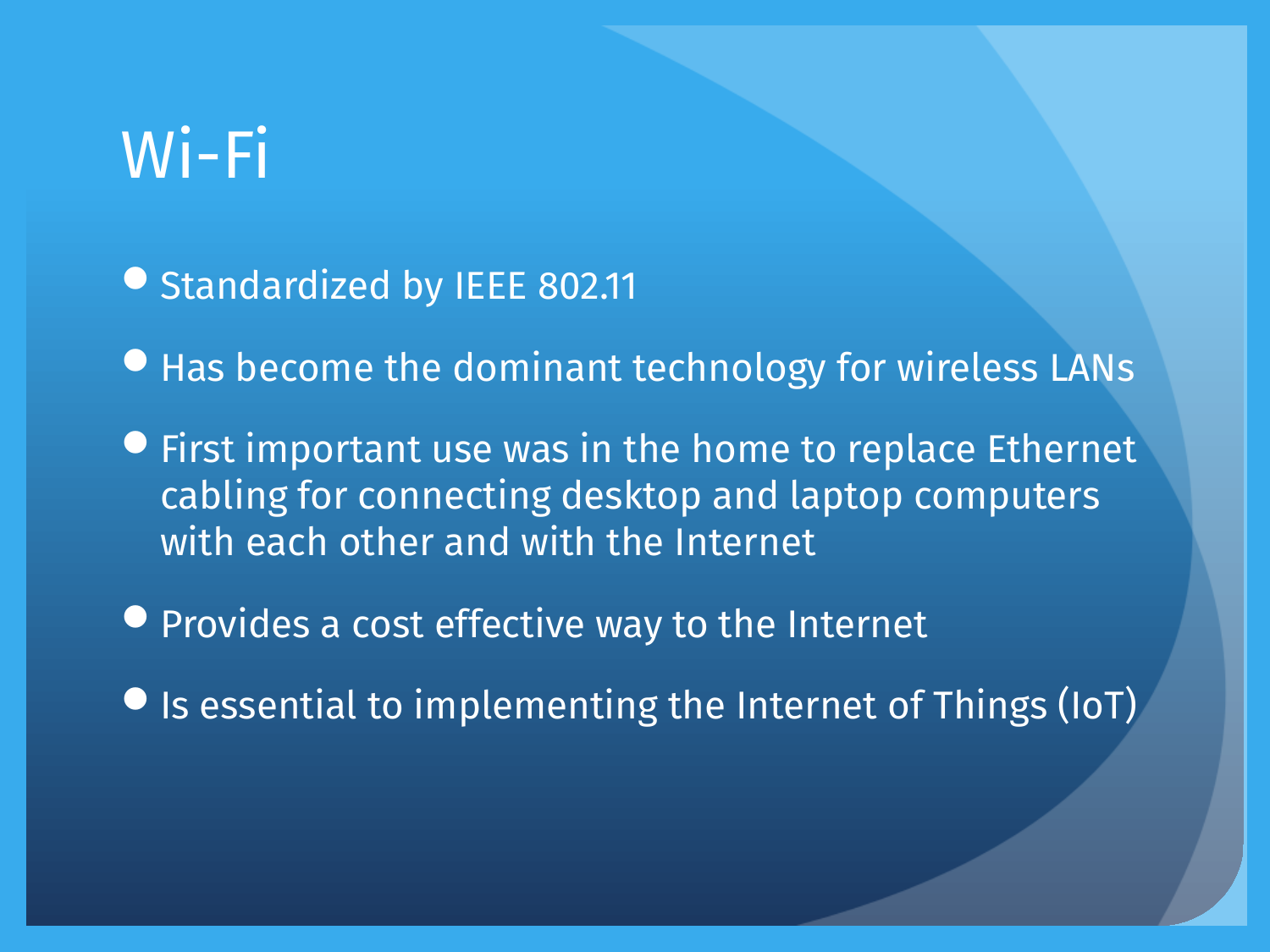

# Wi-Fi
Standardized by IEEE 802.11
Has become the dominant technology for wireless LANs
First important use was in the home to replace Ethernet cabling for connecting desktop and laptop computers with each other and with the Internet
Provides a cost effective way to the Internet
Is essential to implementing the Internet of Things (IoT)